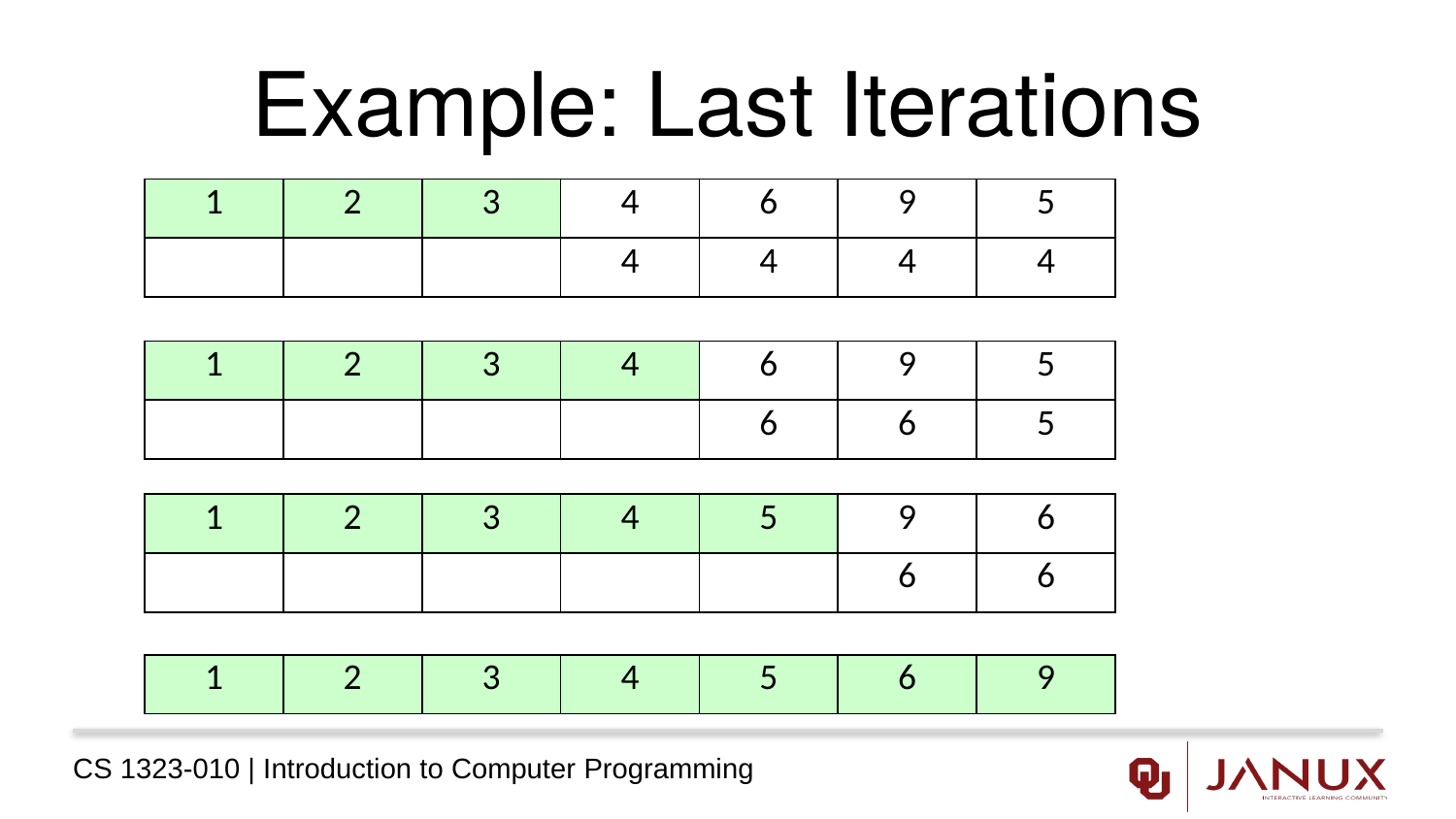

# Example: Last Iterations
| 1 | 2 | 3 | 4 | 6 | 9 | 5 |
| --- | --- | --- | --- | --- | --- | --- |
|  |  |  | 4 | 4 | 4 | 4 |
| 1 | 2 | 3 | 4 | 6 | 9 | 5 |
| --- | --- | --- | --- | --- | --- | --- |
|  |  |  |  | 6 | 6 | 5 |
| 1 | 2 | 3 | 4 | 5 | 9 | 6 |
| --- | --- | --- | --- | --- | --- | --- |
|  |  |  |  |  | 6 | 6 |
| 1 | 2 | 3 | 4 | 5 | 6 | 9 |
| --- | --- | --- | --- | --- | --- | --- |